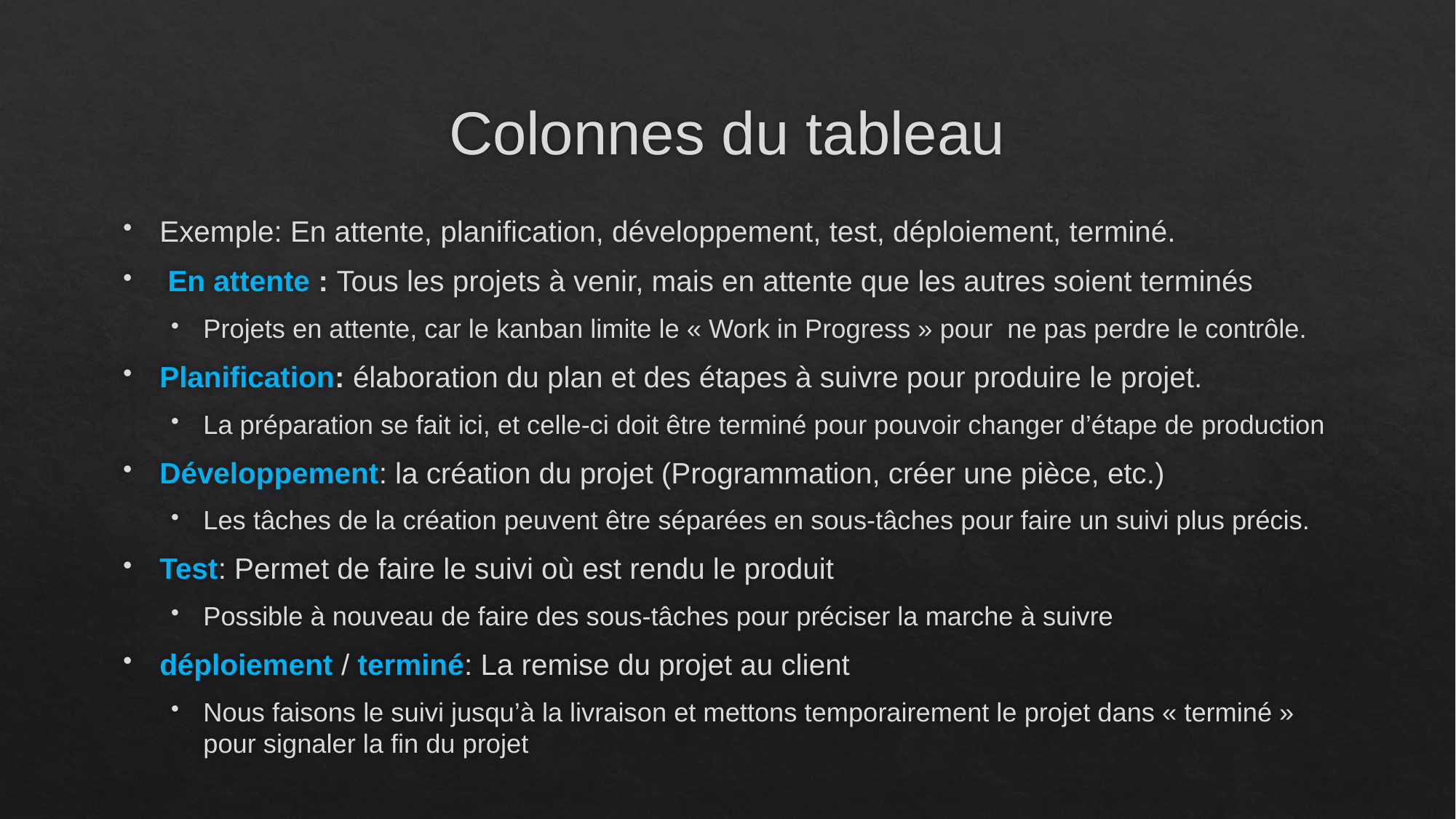

# Colonnes du tableau
Exemple: En attente, planification, développement, test, déploiement, terminé.
 En attente : Tous les projets à venir, mais en attente que les autres soient terminés
Projets en attente, car le kanban limite le « Work in Progress » pour  ne pas perdre le contrôle.
Planification: élaboration du plan et des étapes à suivre pour produire le projet.
La préparation se fait ici, et celle-ci doit être terminé pour pouvoir changer d’étape de production
Développement: la création du projet (Programmation, créer une pièce, etc.)
Les tâches de la création peuvent être séparées en sous-tâches pour faire un suivi plus précis.
Test: Permet de faire le suivi où est rendu le produit
Possible à nouveau de faire des sous-tâches pour préciser la marche à suivre
déploiement / terminé: La remise du projet au client
Nous faisons le suivi jusqu’à la livraison et mettons temporairement le projet dans « terminé » pour signaler la fin du projet